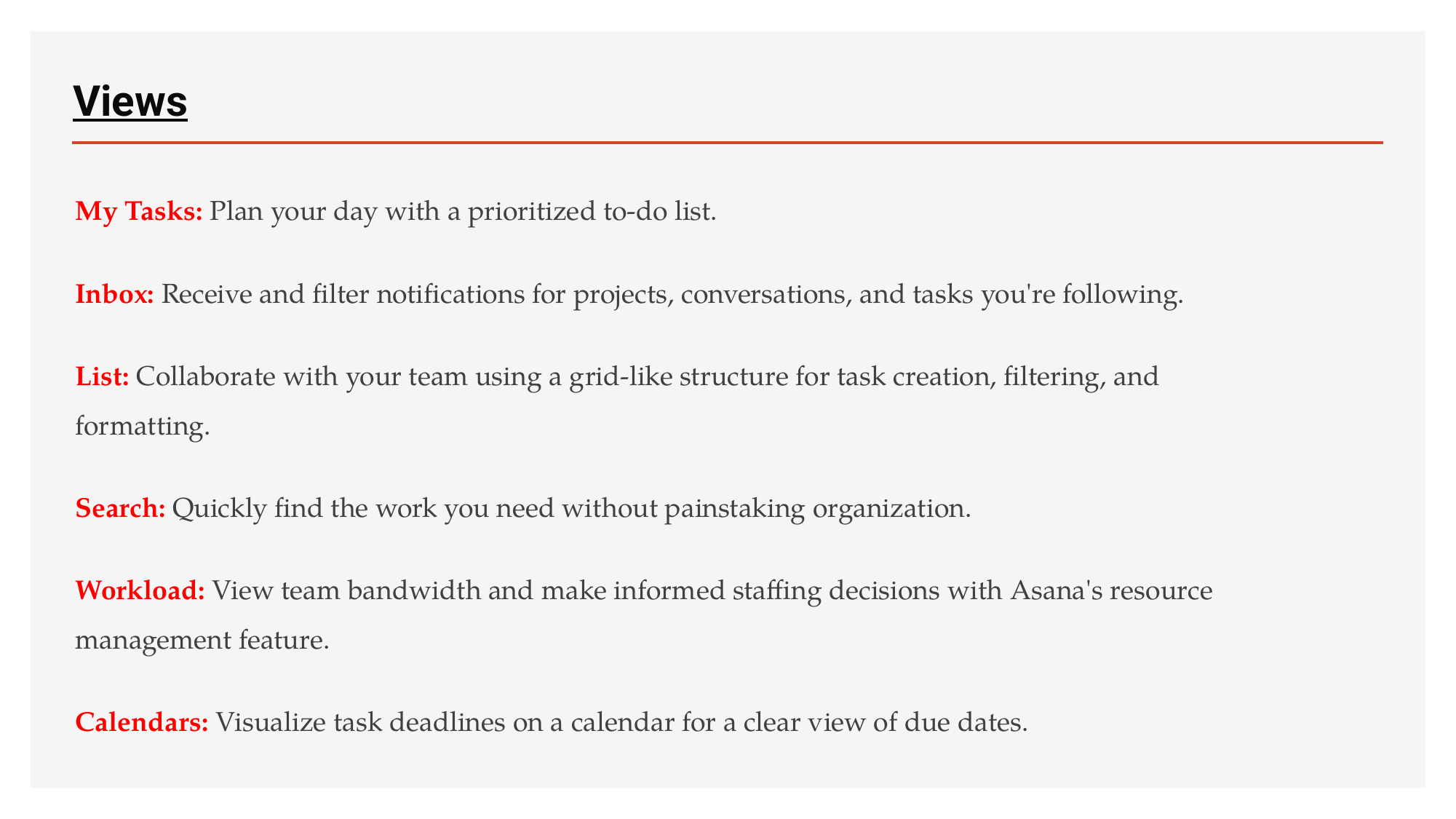

# Views
My Tasks: Plan your day with a prioritized to-do list.
Inbox: Receive and filter notifications for projects, conversations, and tasks you're following.
List: Collaborate with your team using a grid-like structure for task creation, filtering, and formatting.
Search: Quickly find the work you need without painstaking organization.
Workload: View team bandwidth and make informed staffing decisions with Asana's resource management feature.
Calendars: Visualize task deadlines on a calendar for a clear view of due dates.